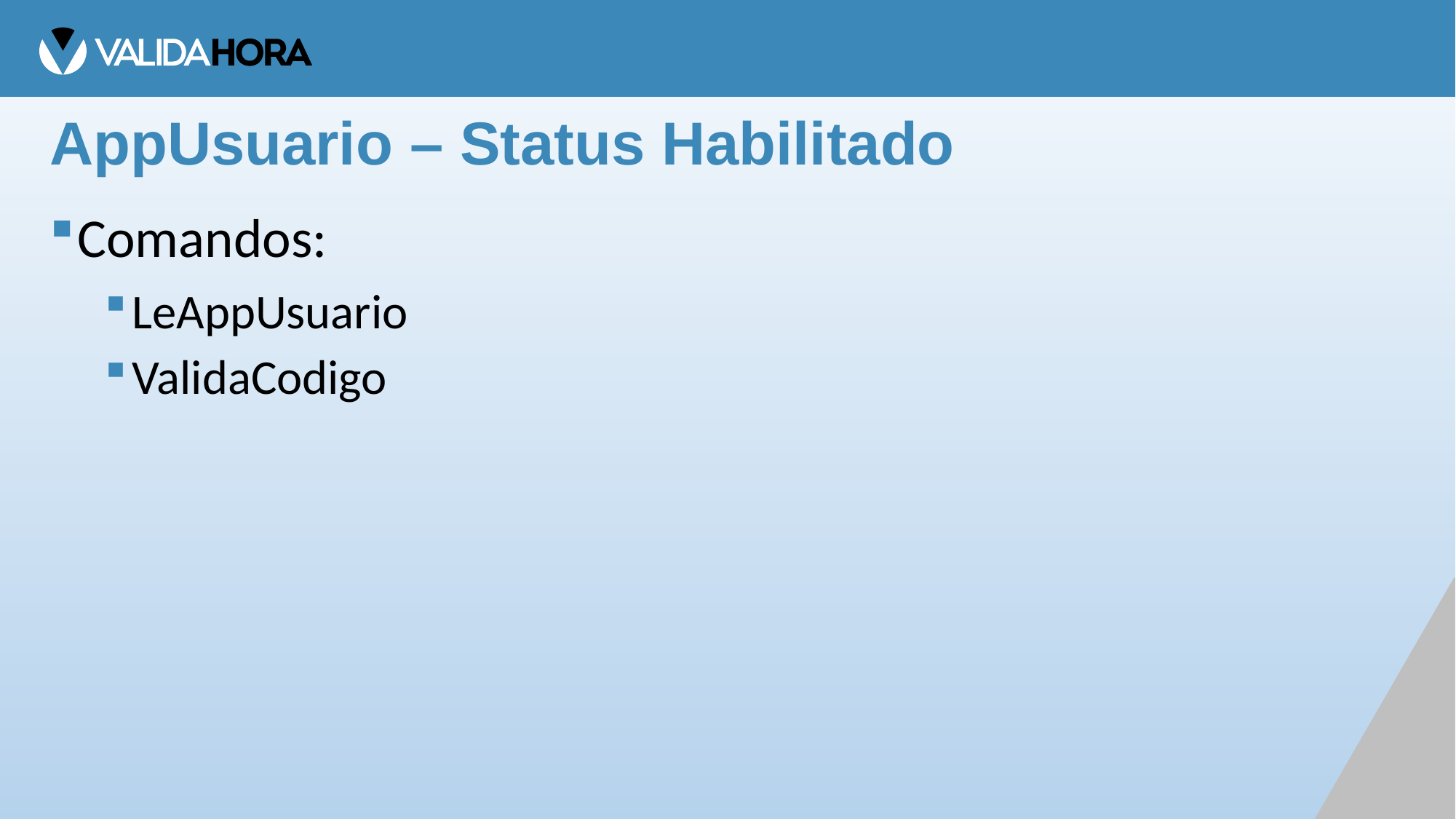

# AppUsuario – Status Habilitado
Comandos:
LeAppUsuario
ValidaCodigo